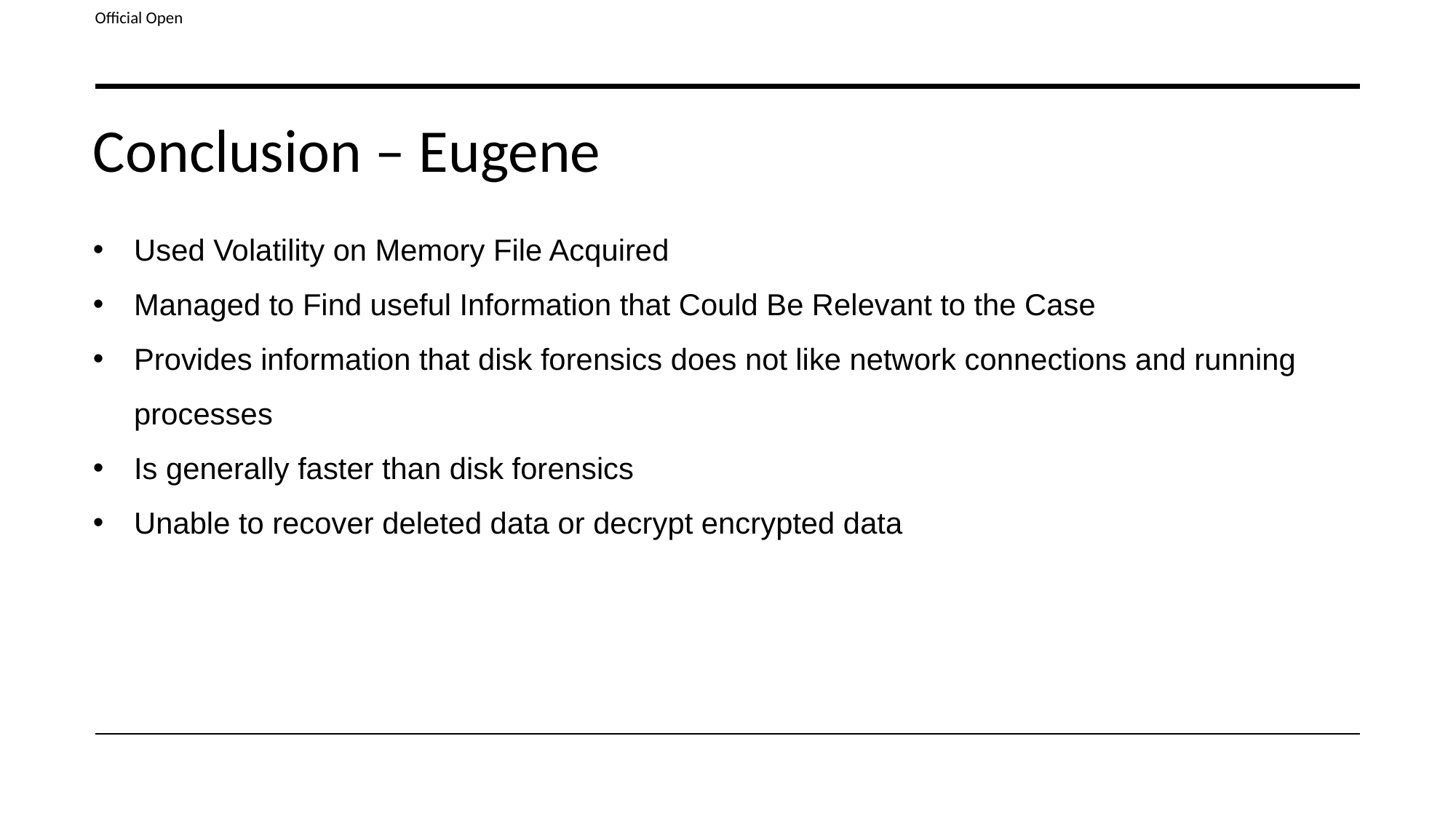

# Conclusion – Eugene
Used Volatility on Memory File Acquired
Managed to Find useful Information that Could Be Relevant to the Case
Provides information that disk forensics does not like network connections and running processes
Is generally faster than disk forensics
Unable to recover deleted data or decrypt encrypted data